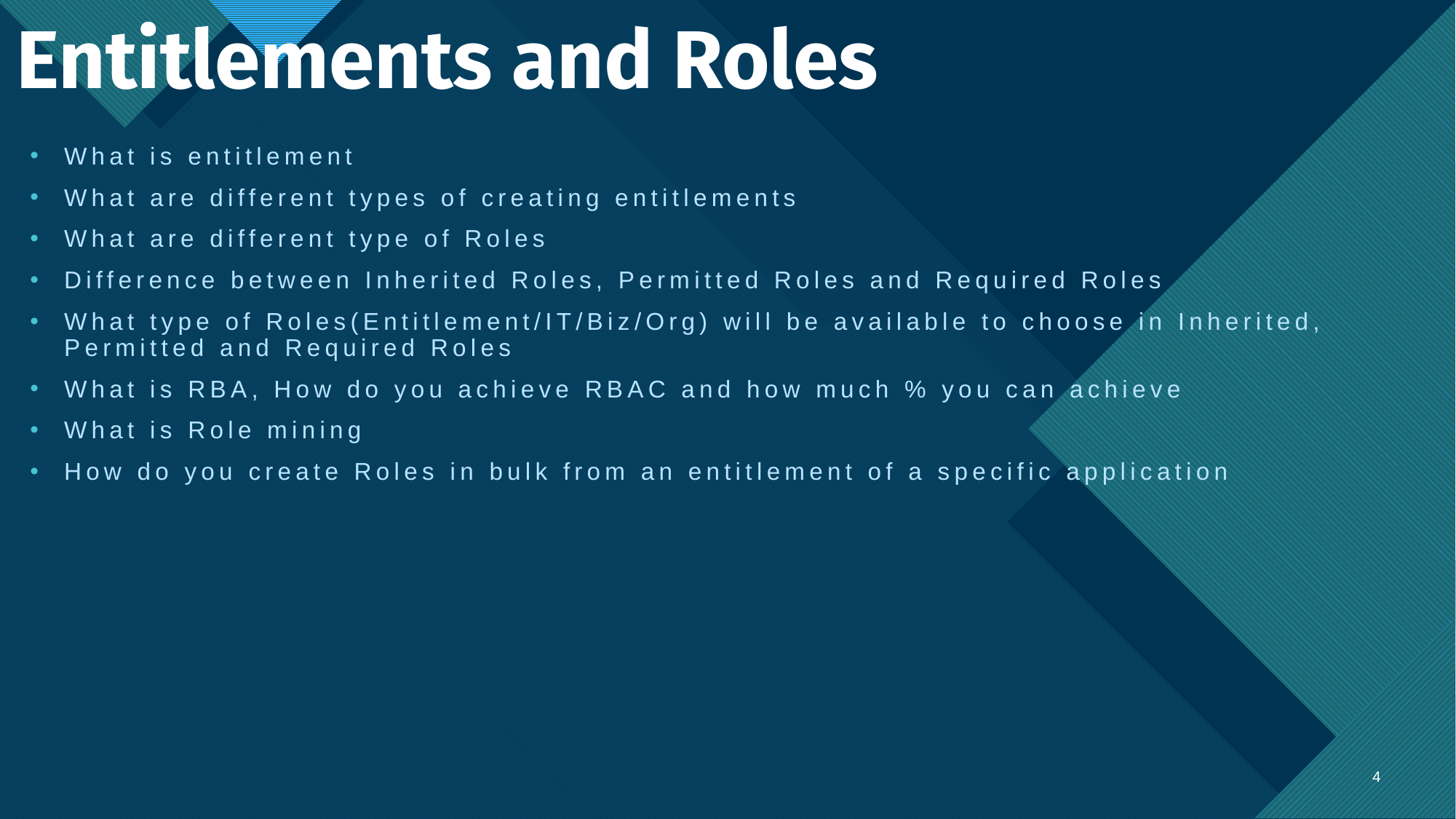

# Entitlements and Roles
What is entitlement
What are different types of creating entitlements
What are different type of Roles
Difference between Inherited Roles, Permitted Roles and Required Roles
What type of Roles(Entitlement/IT/Biz/Org) will be available to choose in Inherited, Permitted and Required Roles
What is RBA, How do you achieve RBAC and how much % you can achieve
What is Role mining
How do you create Roles in bulk from an entitlement of a specific application

4